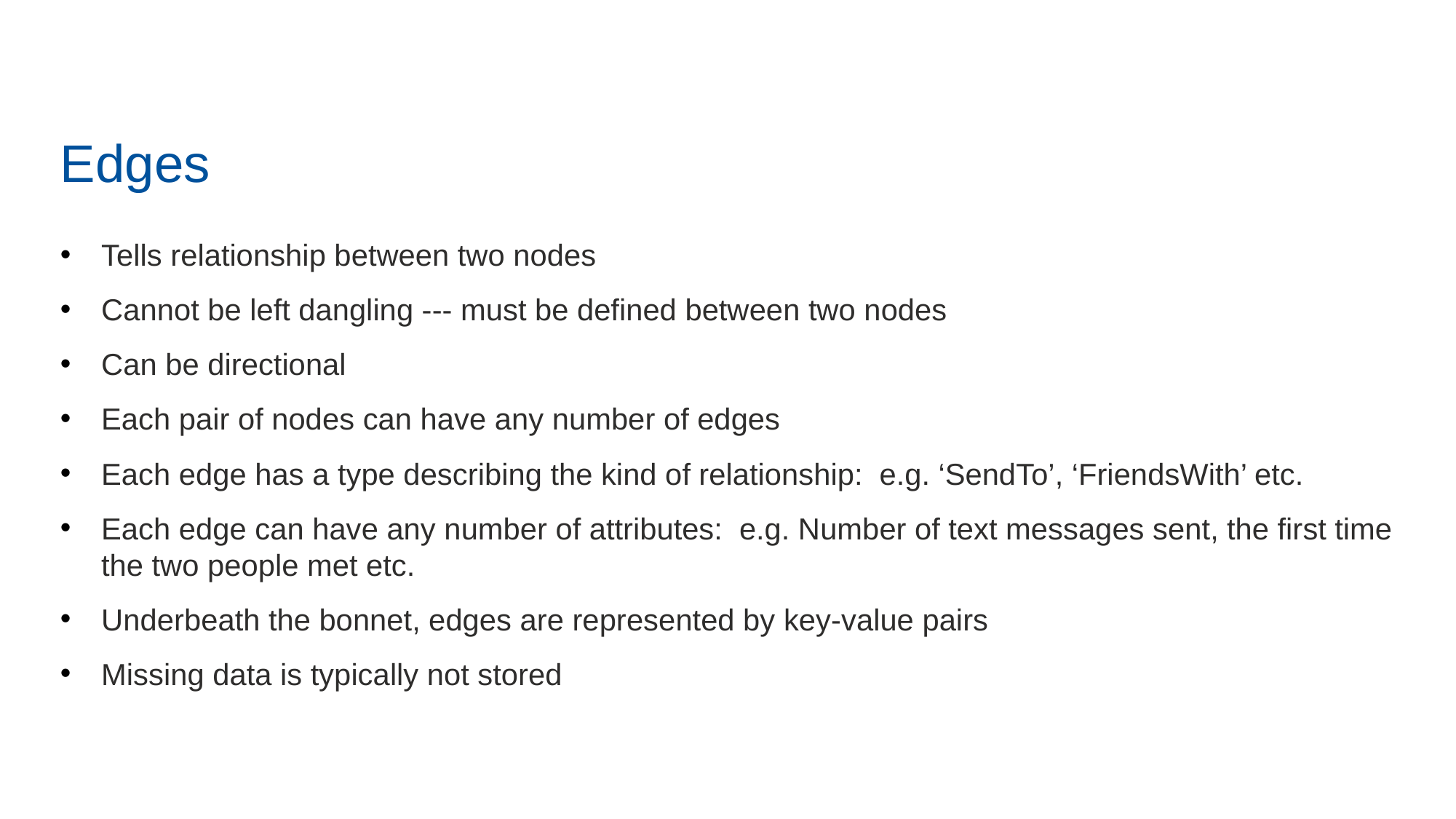

8
# Edges
Tells relationship between two nodes
Cannot be left dangling --- must be defined between two nodes
Can be directional
Each pair of nodes can have any number of edges
Each edge has a type describing the kind of relationship:  e.g. ‘SendTo’, ‘FriendsWith’ etc.
Each edge can have any number of attributes:  e.g. Number of text messages sent, the first time the two people met etc.
Underbeath the bonnet, edges are represented by key-value pairs
Missing data is typically not stored